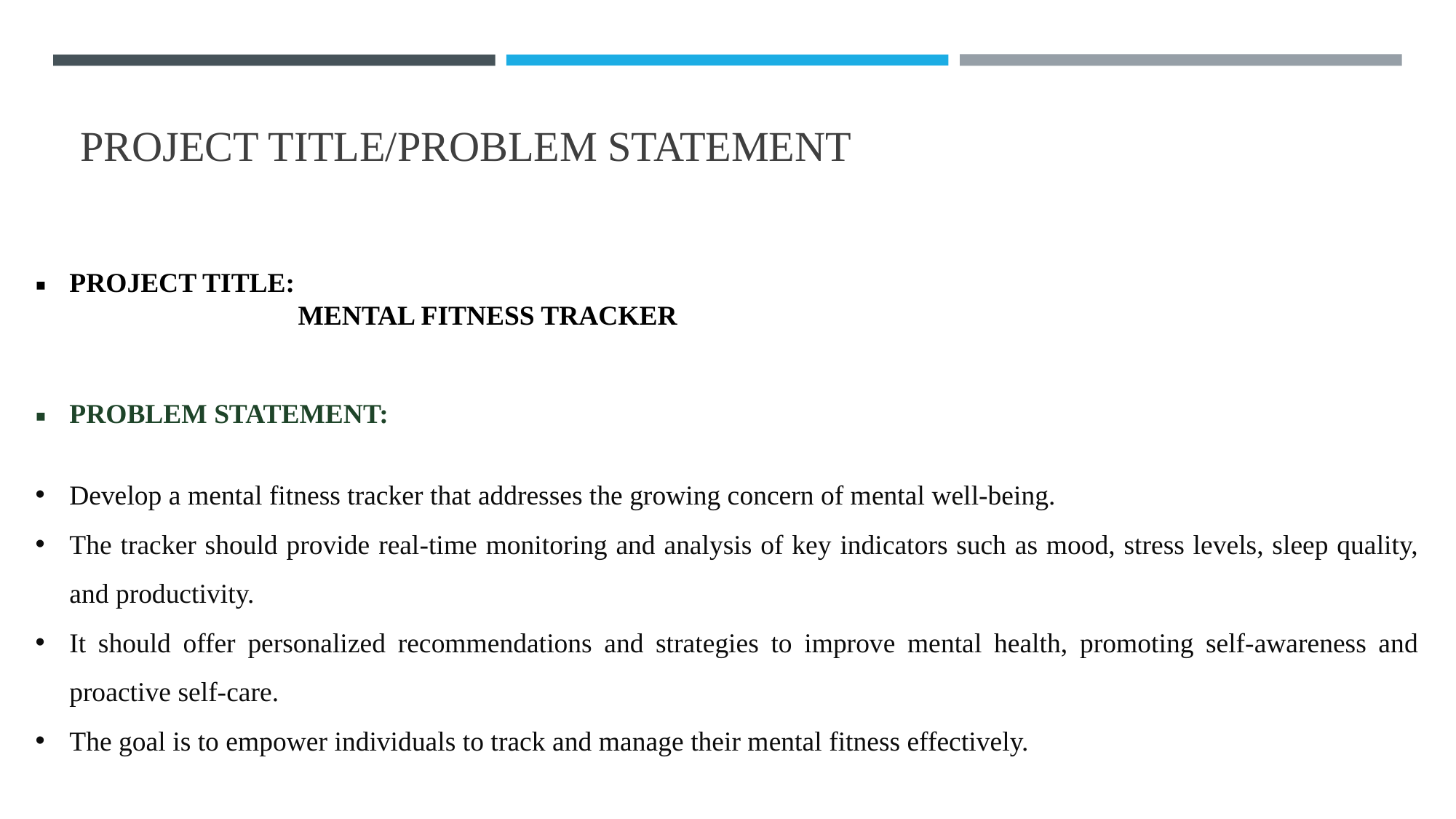

# PROJECT TITLE/PROBLEM STATEMENT
PROJECT TITLE:
                                      MENTAL FITNESS TRACKER

PROBLEM STATEMENT:

Develop a mental fitness tracker that addresses the growing concern of mental well-being.
The tracker should provide real-time monitoring and analysis of key indicators such as mood, stress levels, sleep quality, and productivity.
It should offer personalized recommendations and strategies to improve mental health, promoting self-awareness and proactive self-care.
The goal is to empower individuals to track and manage their mental fitness effectively.